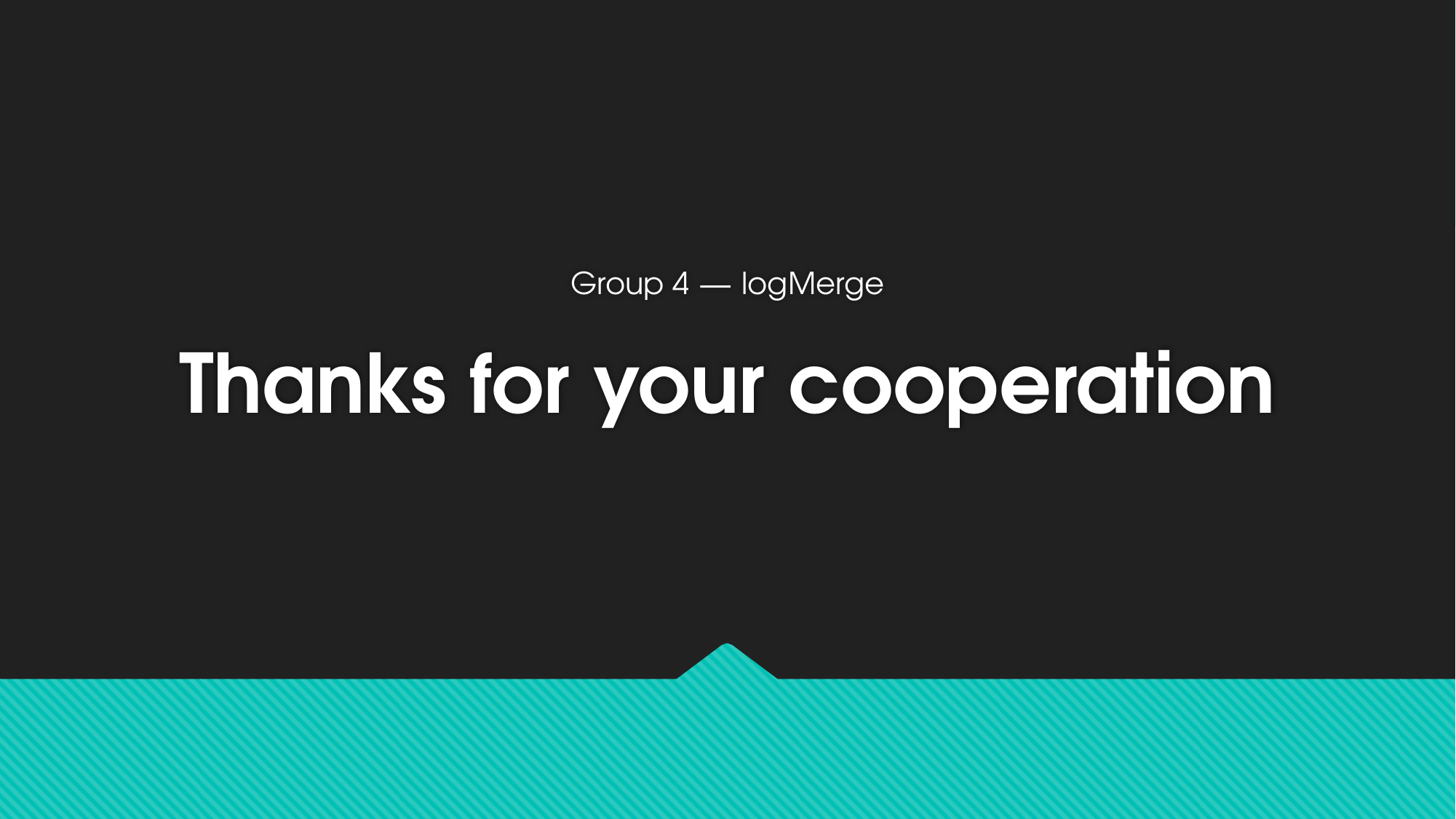

Group 4 ― logMerge
# Thanks for your cooperation